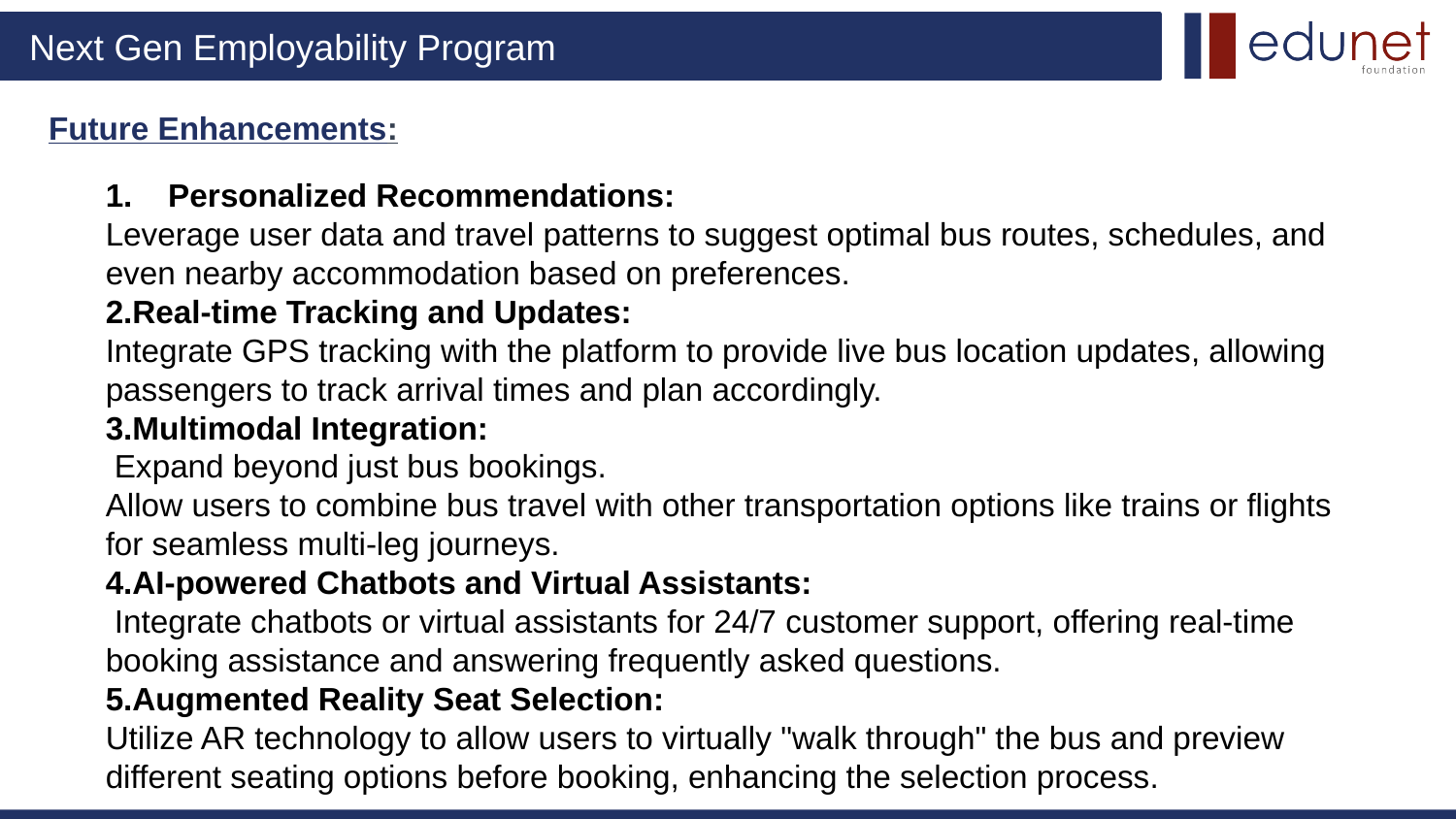

# Future Enhancements:
1.    Personalized Recommendations:
Leverage user data and travel patterns to suggest optimal bus routes, schedules, and even nearby accommodation based on preferences.
2.Real-time Tracking and Updates:
Integrate GPS tracking with the platform to provide live bus location updates, allowing passengers to track arrival times and plan accordingly.
3.Multimodal Integration:
 Expand beyond just bus bookings.
Allow users to combine bus travel with other transportation options like trains or flights for seamless multi-leg journeys.
4.AI-powered Chatbots and Virtual Assistants:
 Integrate chatbots or virtual assistants for 24/7 customer support, offering real-time booking assistance and answering frequently asked questions.
5.Augmented Reality Seat Selection:
Utilize AR technology to allow users to virtually "walk through" the bus and preview different seating options before booking, enhancing the selection process.